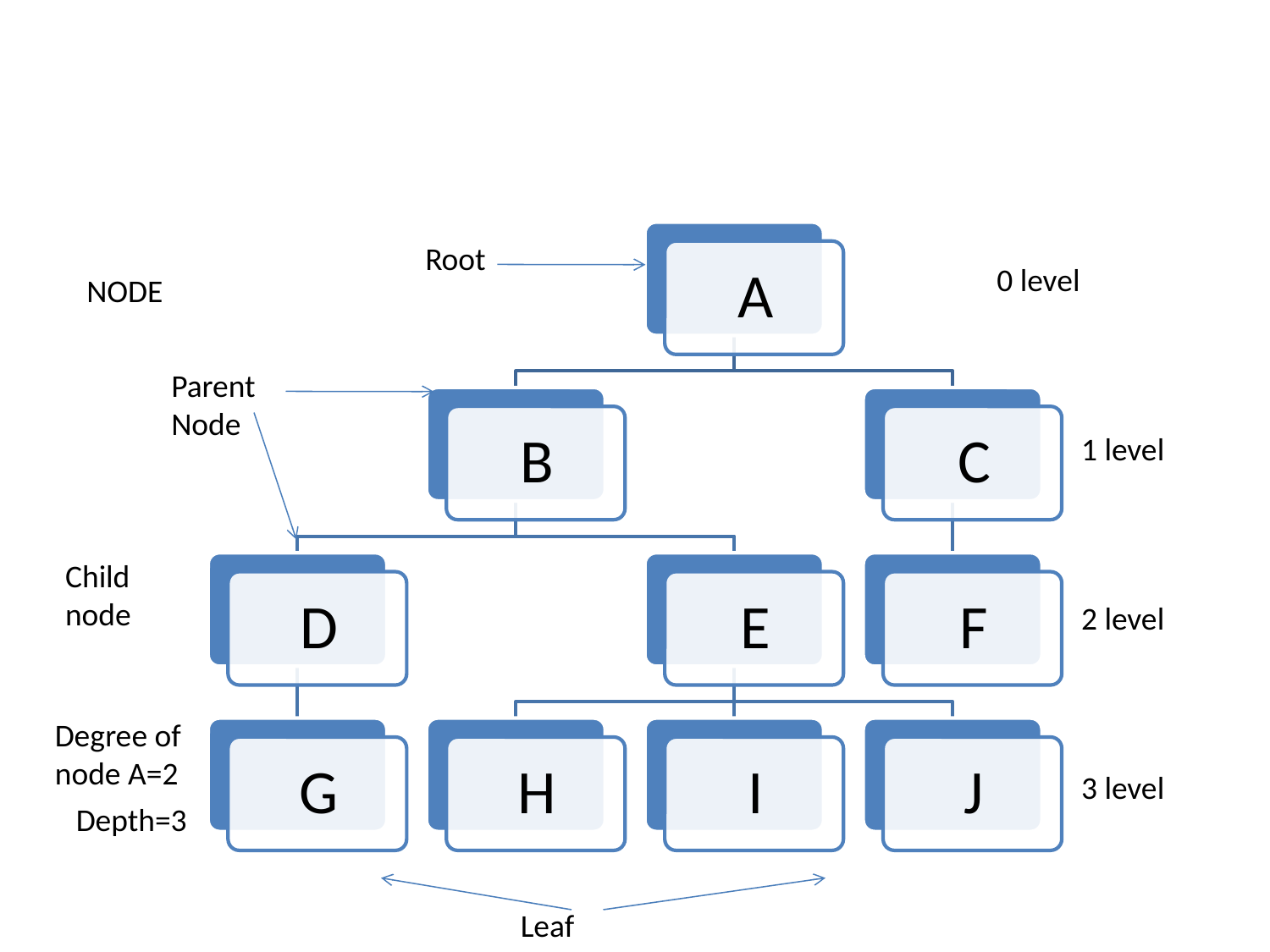

#
A
B
D
G
E
H
I
J
C
F
Root
0 level
NODE
Parent Node
1 level
Child node
2 level
Degree of node A=2
3 level
Depth=3
Leaf